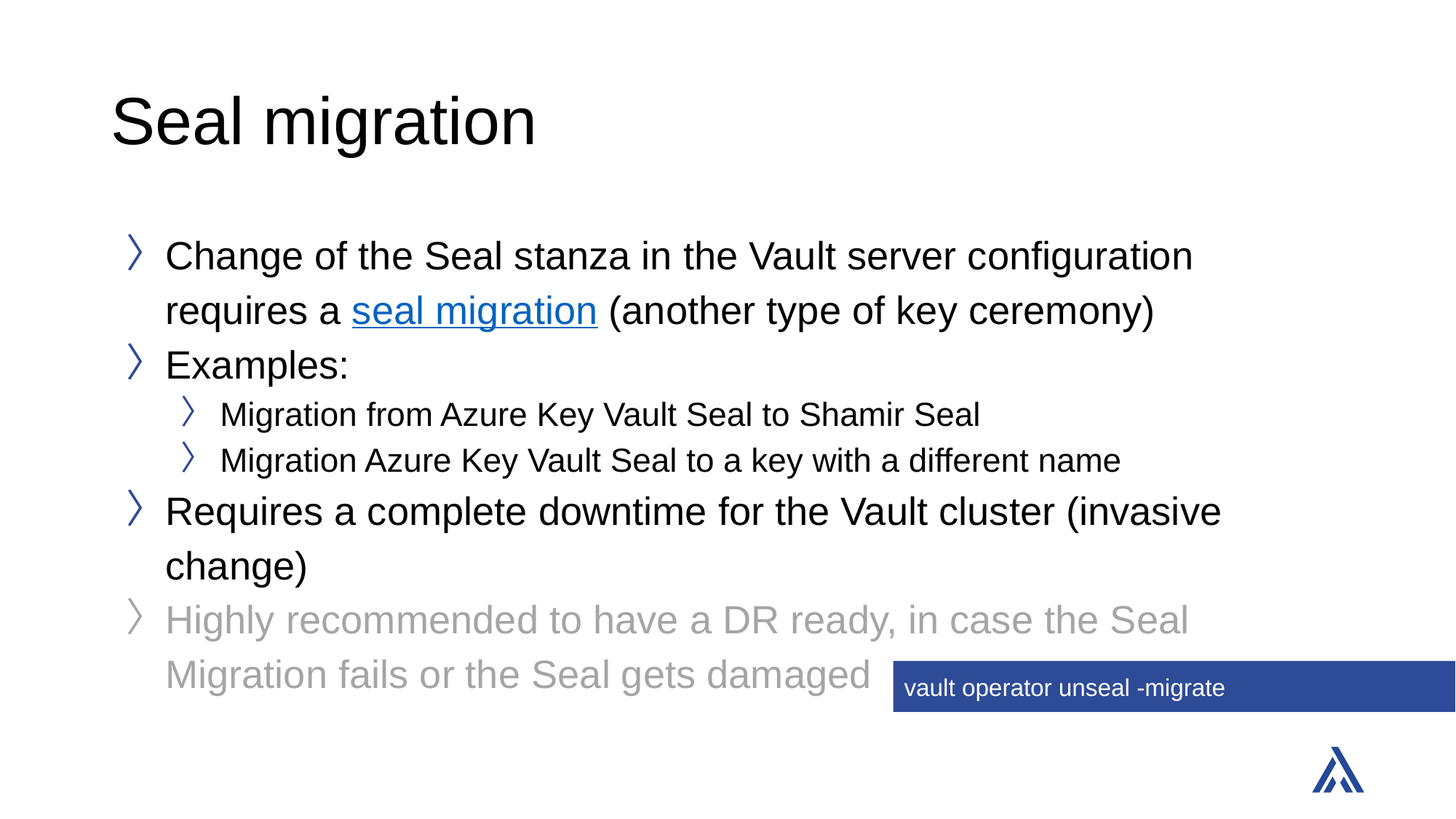

# Seal migration
Change of the Seal stanza in the Vault server configuration requires a seal migration (another type of key ceremony)
Examples:
Migration from Azure Key Vault Seal to Shamir Seal
Migration Azure Key Vault Seal to a key with a different name
Requires a complete downtime for the Vault cluster (invasive change)
Highly recommended to have a DR ready, in case the Seal Migration fails or the Seal gets damaged
vault operator unseal -migrate